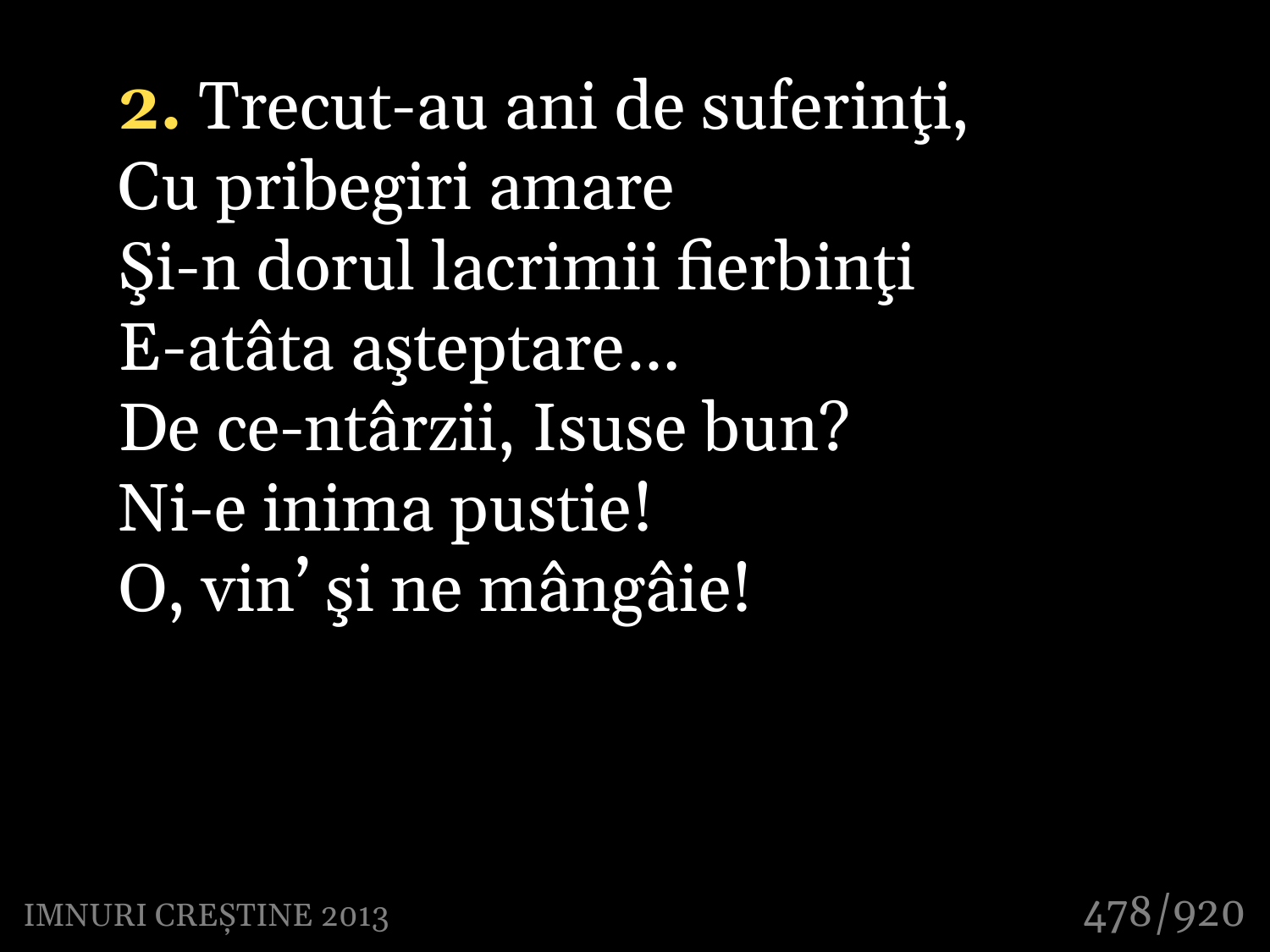

2. Trecut-au ani de suferinţi,
Cu pribegiri amare
Şi-n dorul lacrimii fierbinţi
E-atâta aşteptare…
De ce-ntârzii, Isuse bun?
Ni-e inima pustie!
O, vin’ şi ne mângâie!
478/920
IMNURI CREȘTINE 2013